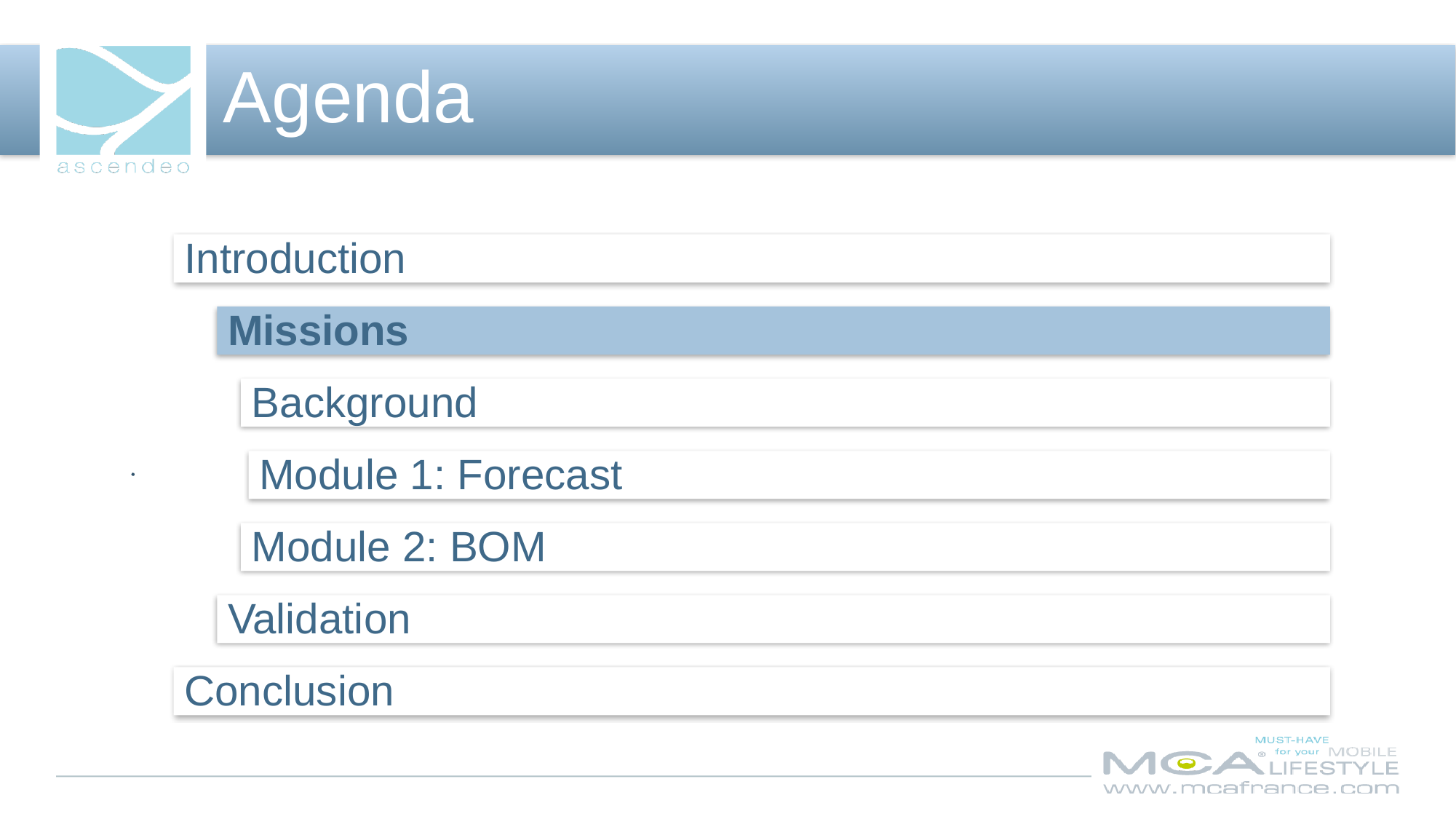

Agenda
Introduction
Module 1: Forecast
Module 2: BOM
Validation
Conclusion
Background
Missions